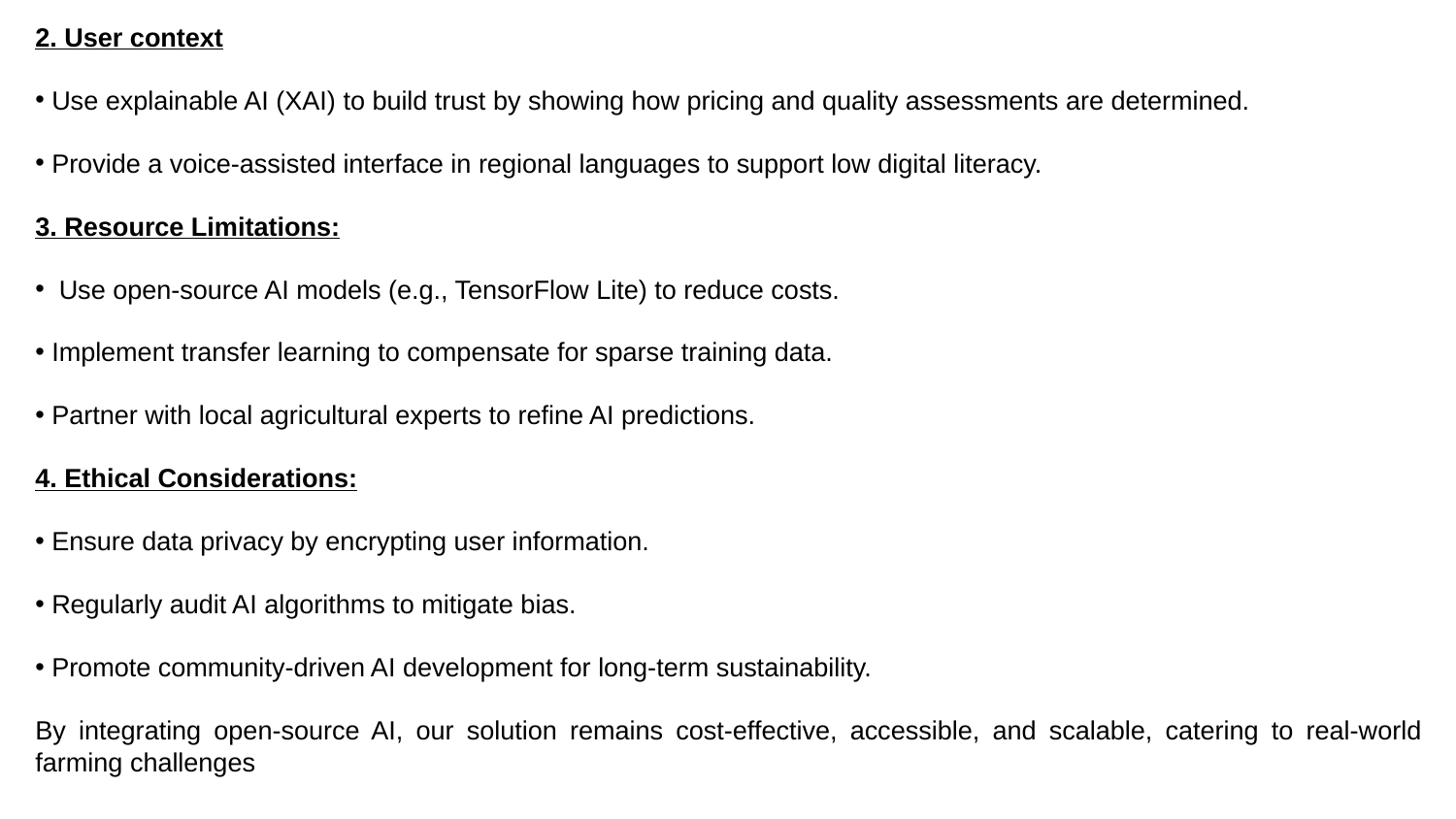

2. User context

 Use explainable AI (XAI) to build trust by showing how pricing and quality assessments are determined.

 Provide a voice-assisted interface in regional languages to support low digital literacy.

3. Resource Limitations:

  Use open-source AI models (e.g., TensorFlow Lite) to reduce costs.

 Implement transfer learning to compensate for sparse training data.

 Partner with local agricultural experts to refine AI predictions.

4. Ethical Considerations:

 Ensure data privacy by encrypting user information.

 Regularly audit AI algorithms to mitigate bias.

 Promote community-driven AI development for long-term sustainability.

By integrating open-source AI, our solution remains cost-effective, accessible, and scalable, catering to real-world farming challenges